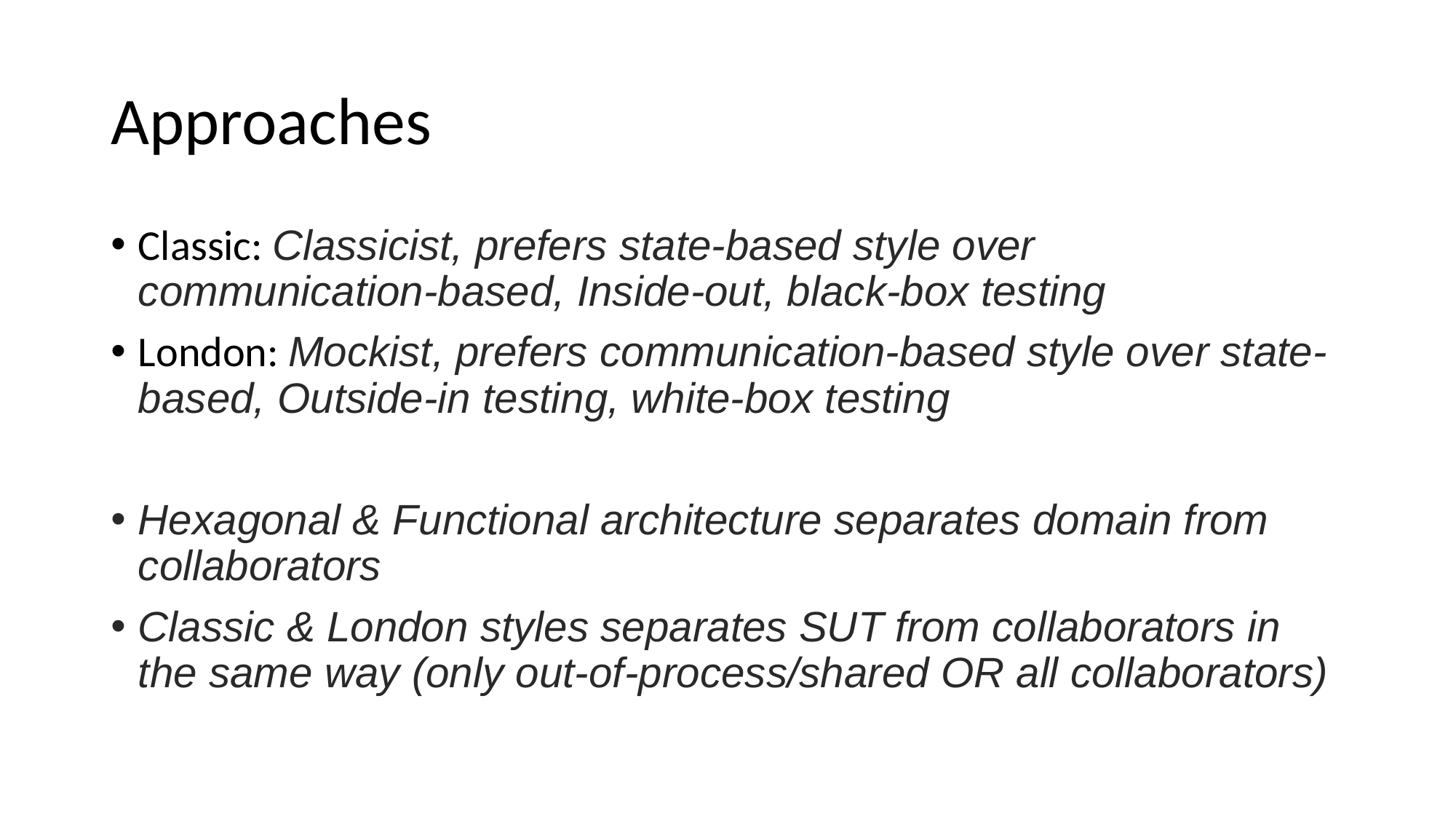

# Approaches
Classic: Classicist, prefers state-based style over communication-based, Inside-out, black-box testing
London: Mockist, prefers communication-based style over state-based, Outside-in testing, white-box testing

Hexagonal & Functional architecture separates domain from collaborators
Classic & London styles separates SUT from collaborators in the same way (only out-of-process/shared OR all collaborators)